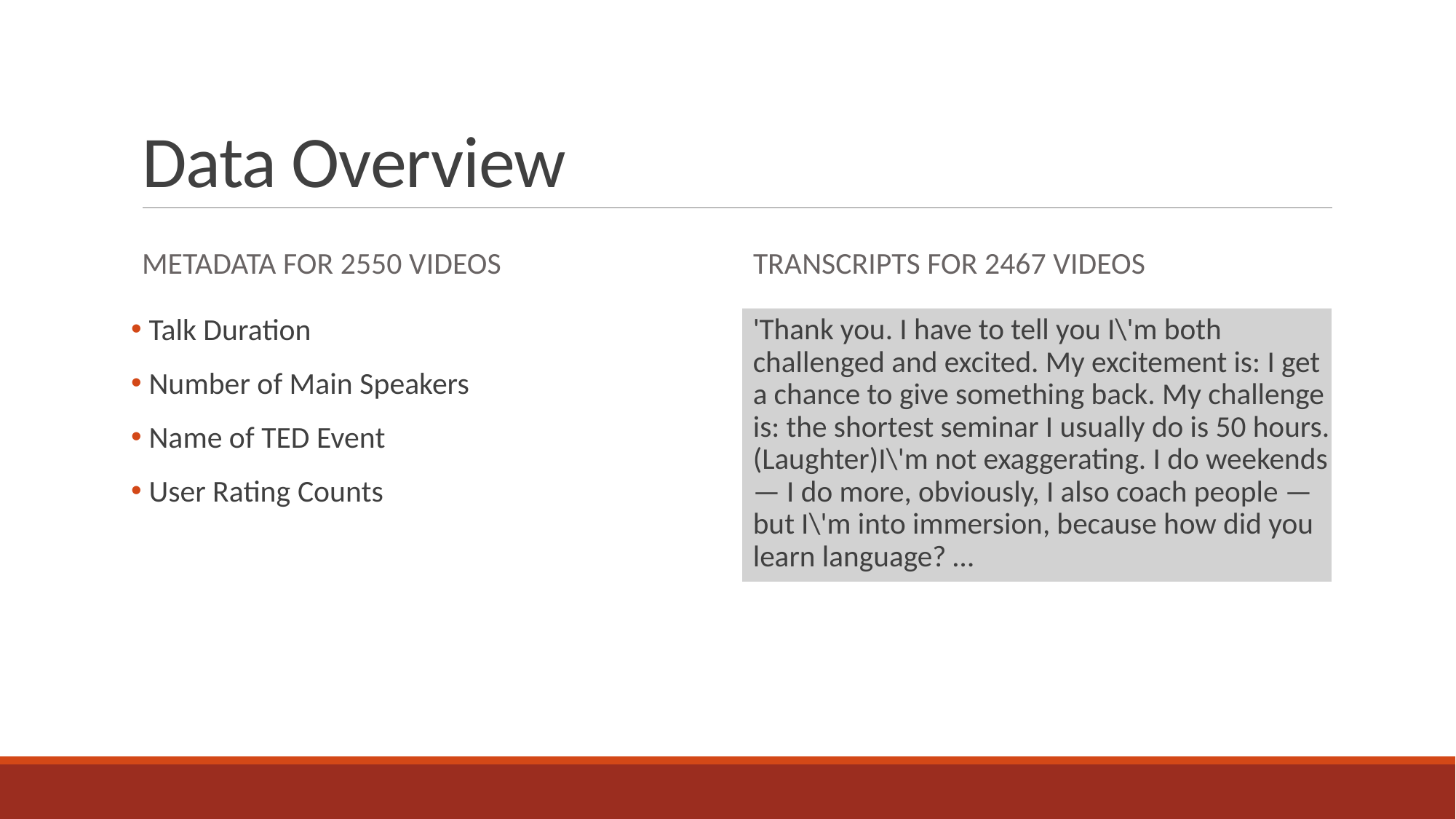

# Data Overview
Metadata for 2550 Videos
Transcripts for 2467 videos
 Talk Duration
 Number of Main Speakers
 Name of TED Event
 User Rating Counts
'Thank you. I have to tell you I\'m both challenged and excited. My excitement is: I get a chance to give something back. My challenge is: the shortest seminar I usually do is 50 hours.(Laughter)I\'m not exaggerating. I do weekends — I do more, obviously, I also coach people — but I\'m into immersion, because how did you learn language? …